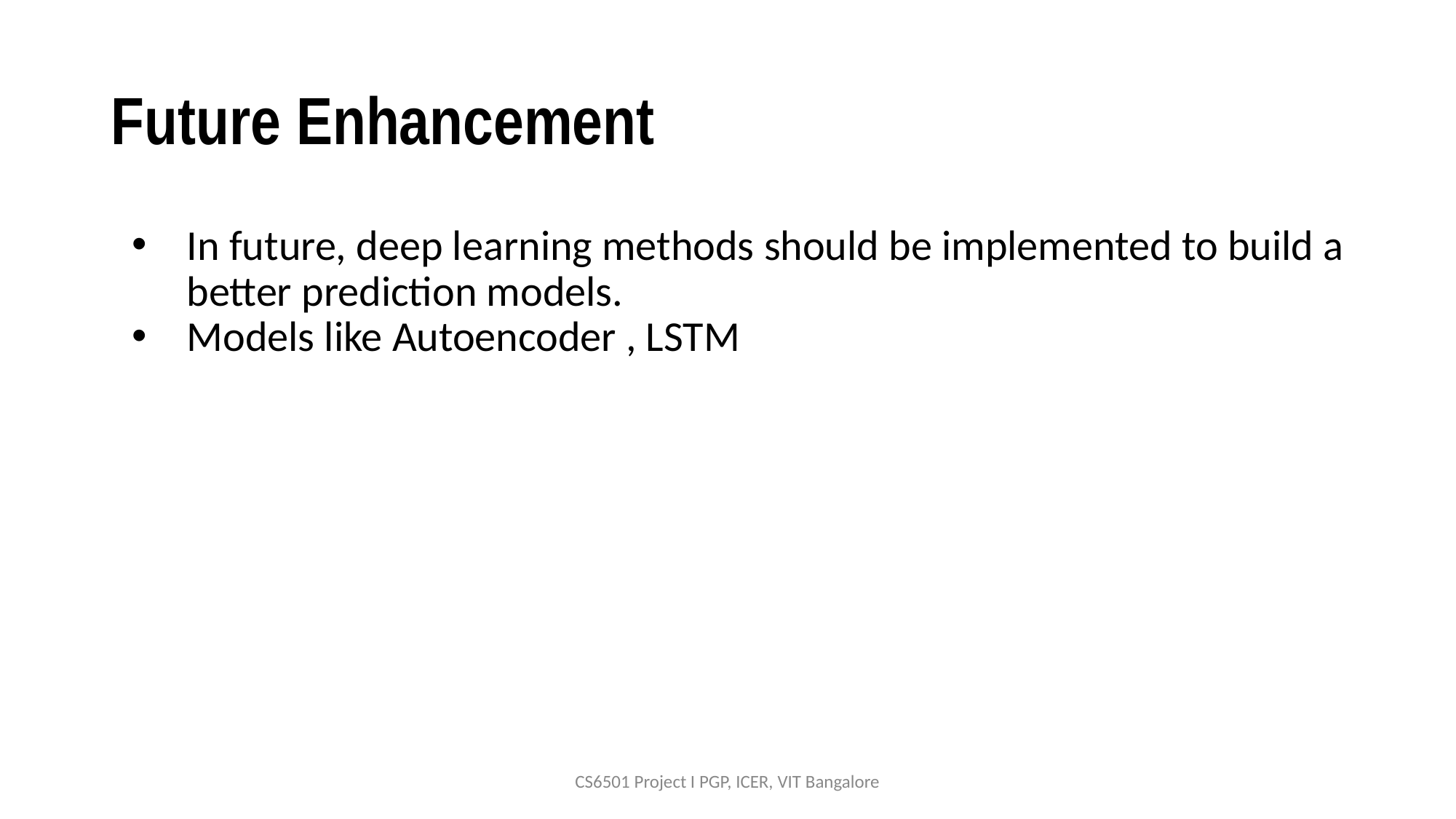

# Future Enhancement
In future, deep learning methods should be implemented to build a better prediction models.
Models like Autoencoder , LSTM
CS6501 Project I PGP, ICER, VIT Bangalore
21